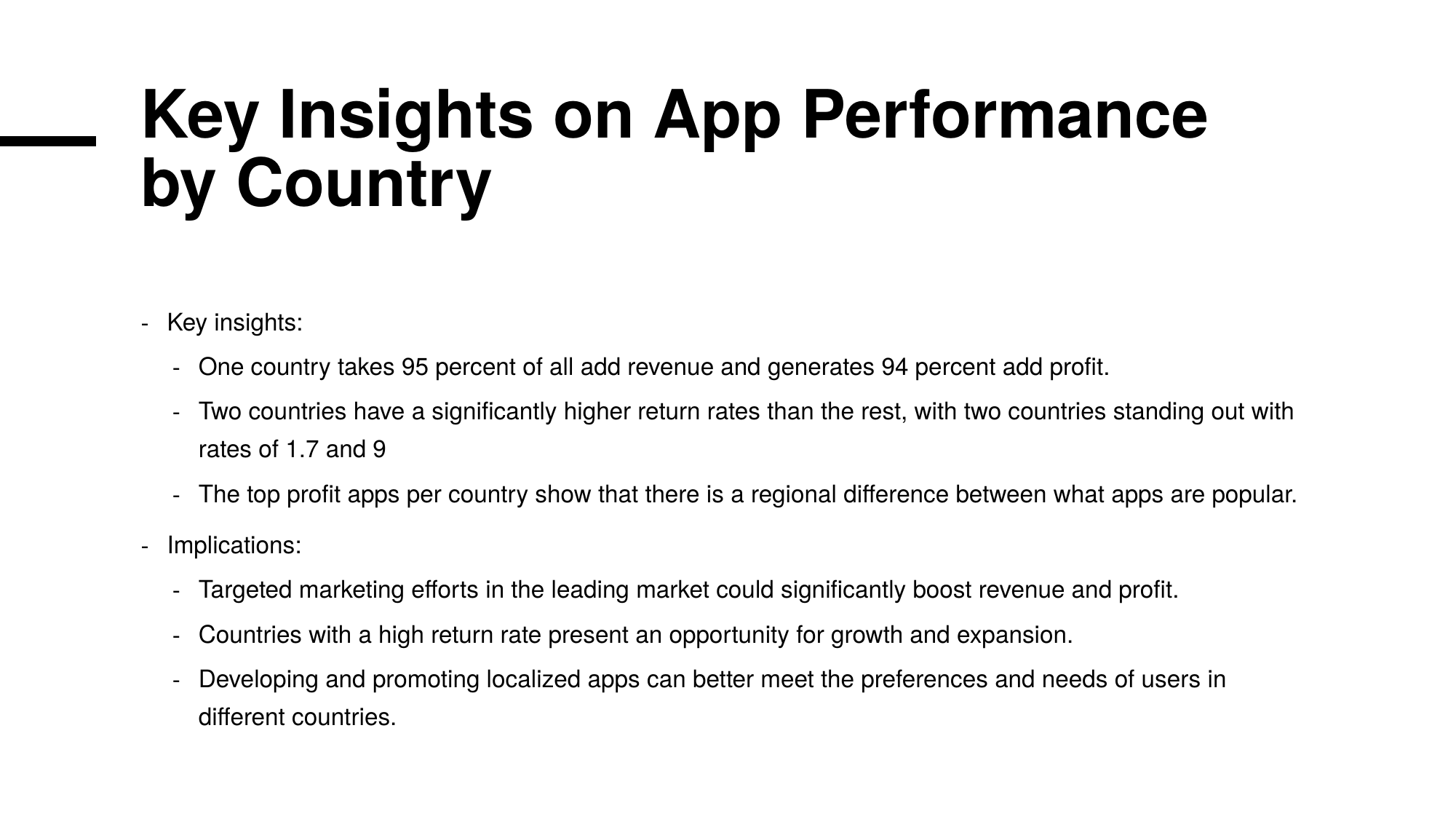

# Key Insights on App Performance by Country
Key insights:
One country takes 95 percent of all add revenue and generates 94 percent add profit.
Two countries have a significantly higher return rates than the rest, with two countries standing out with rates of 1.7 and 9
The top profit apps per country show that there is a regional difference between what apps are popular.
Implications:
Targeted marketing efforts in the leading market could significantly boost revenue and profit.
Countries with a high return rate present an opportunity for growth and expansion.
Developing and promoting localized apps can better meet the preferences and needs of users in different countries.